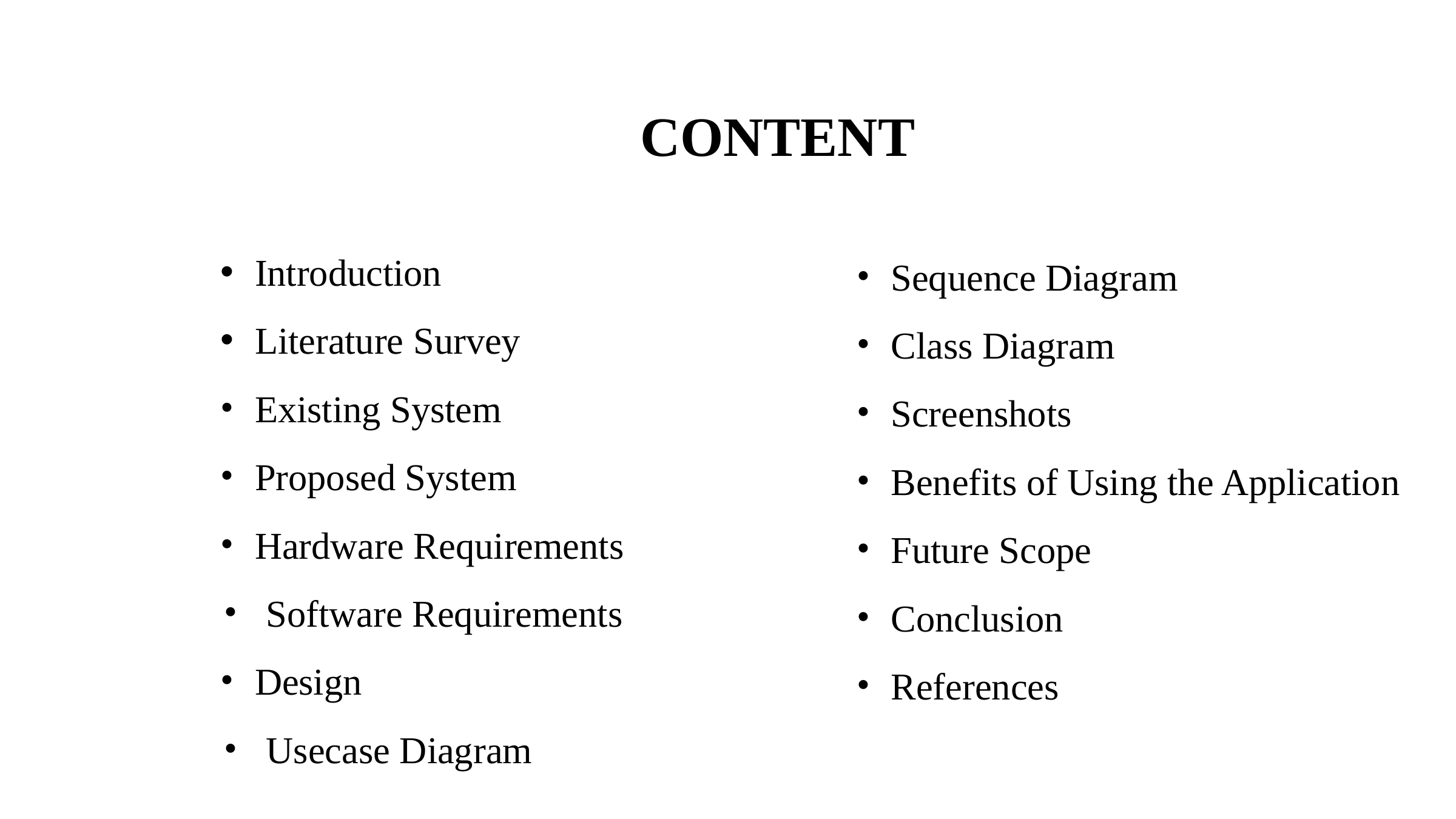

CONTENT
Introduction
Literature Survey
Existing System
Proposed System
Hardware Requirements
Software Requirements
Design
Usecase Diagram
Sequence Diagram
Class Diagram
Screenshots
Benefits of Using the Application
Future Scope
Conclusion
References